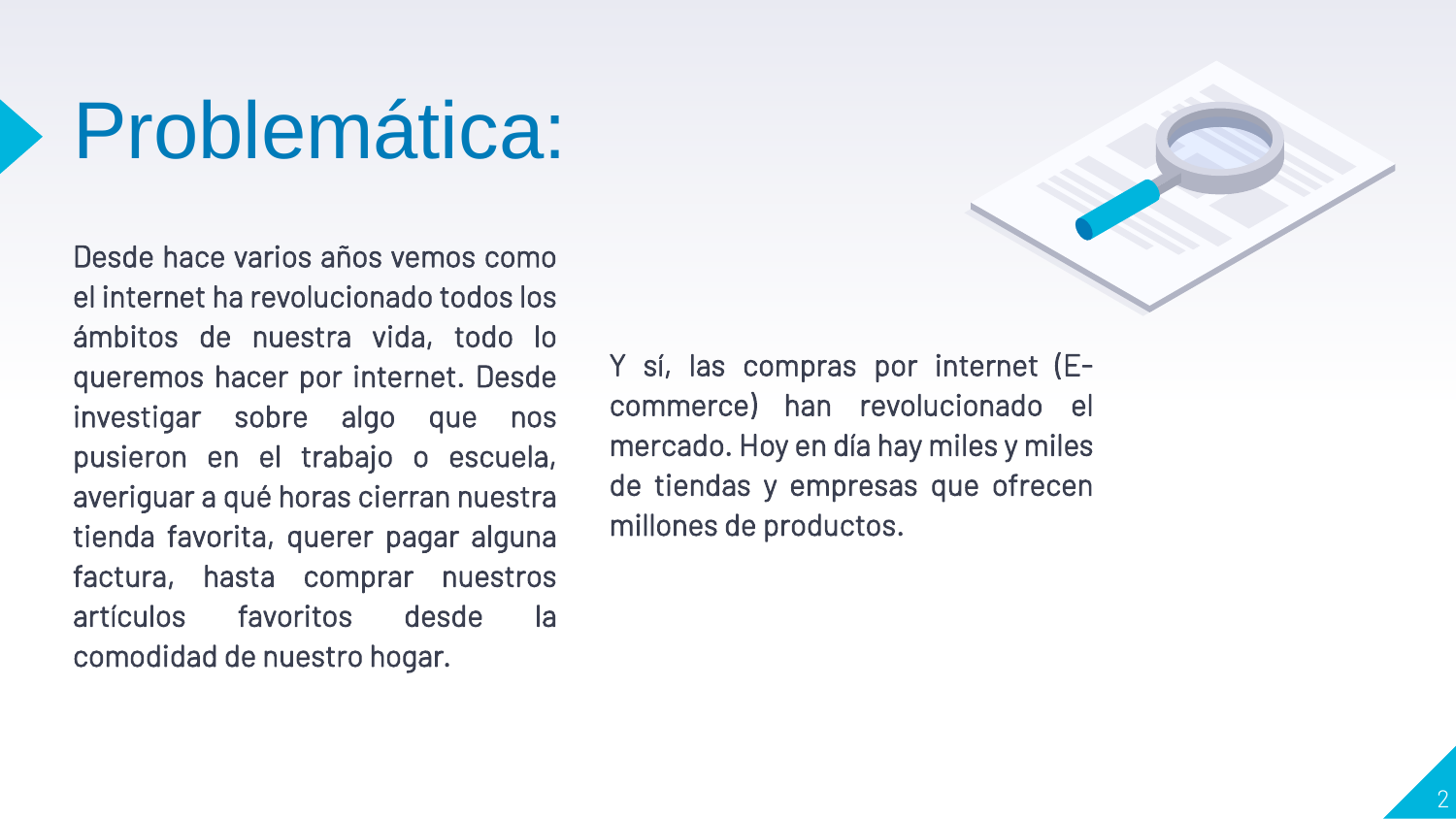

# Problemática:
Desde hace varios años vemos como el internet ha revolucionado todos los ámbitos de nuestra vida, todo lo queremos hacer por internet. Desde investigar sobre algo que nos pusieron en el trabajo o escuela, averiguar a qué horas cierran nuestra tienda favorita, querer pagar alguna factura, hasta comprar nuestros artículos favoritos desde la comodidad de nuestro hogar.
Y sí, las compras por internet (E-commerce) han revolucionado el mercado. Hoy en día hay miles y miles de tiendas y empresas que ofrecen millones de productos.

2